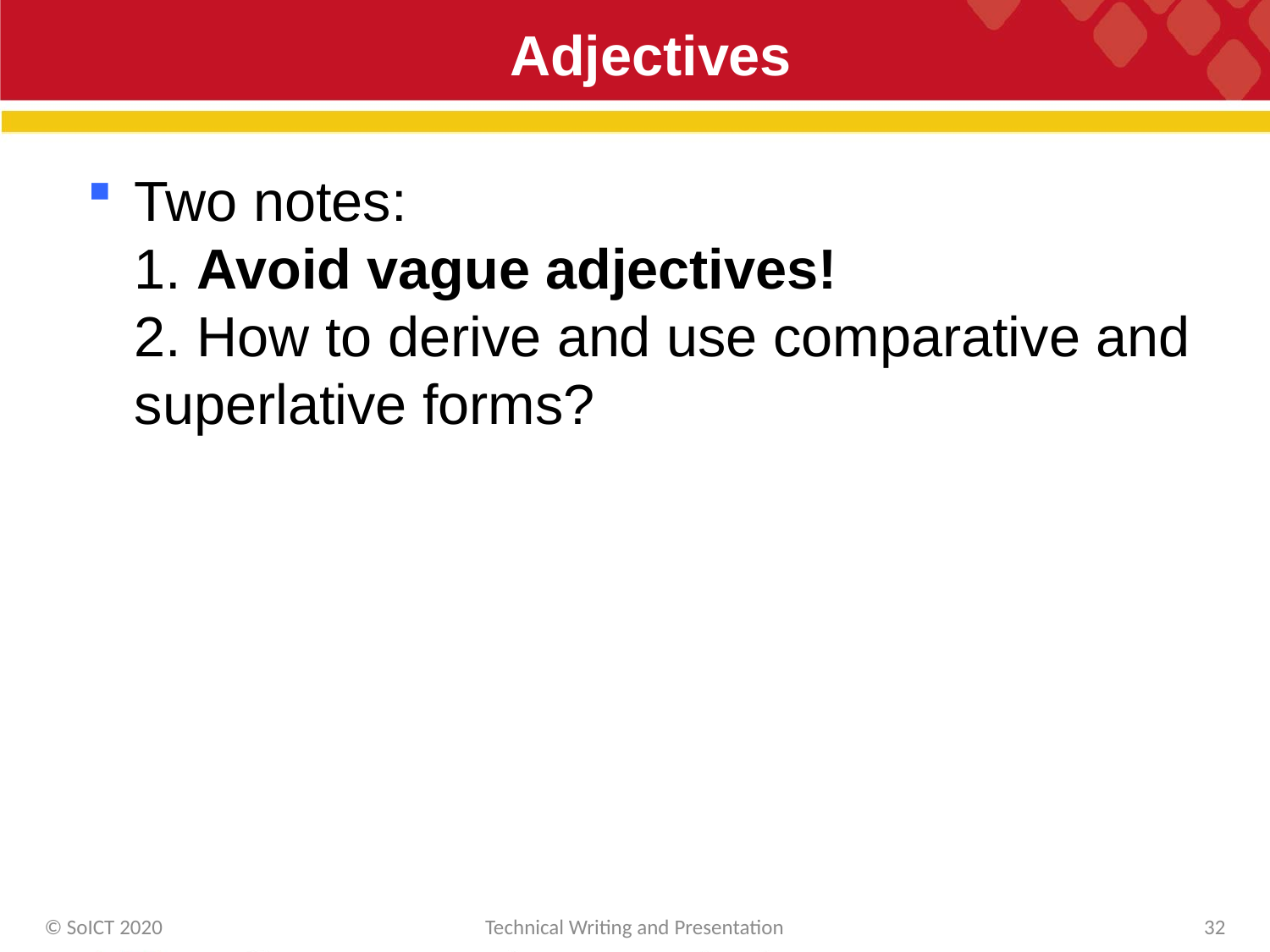

# Adjectives
Two notes:
1. Avoid vague adjectives!
2. How to derive and use comparative and superlative forms?
© SoICT 2020
Technical Writing and Presentation
32